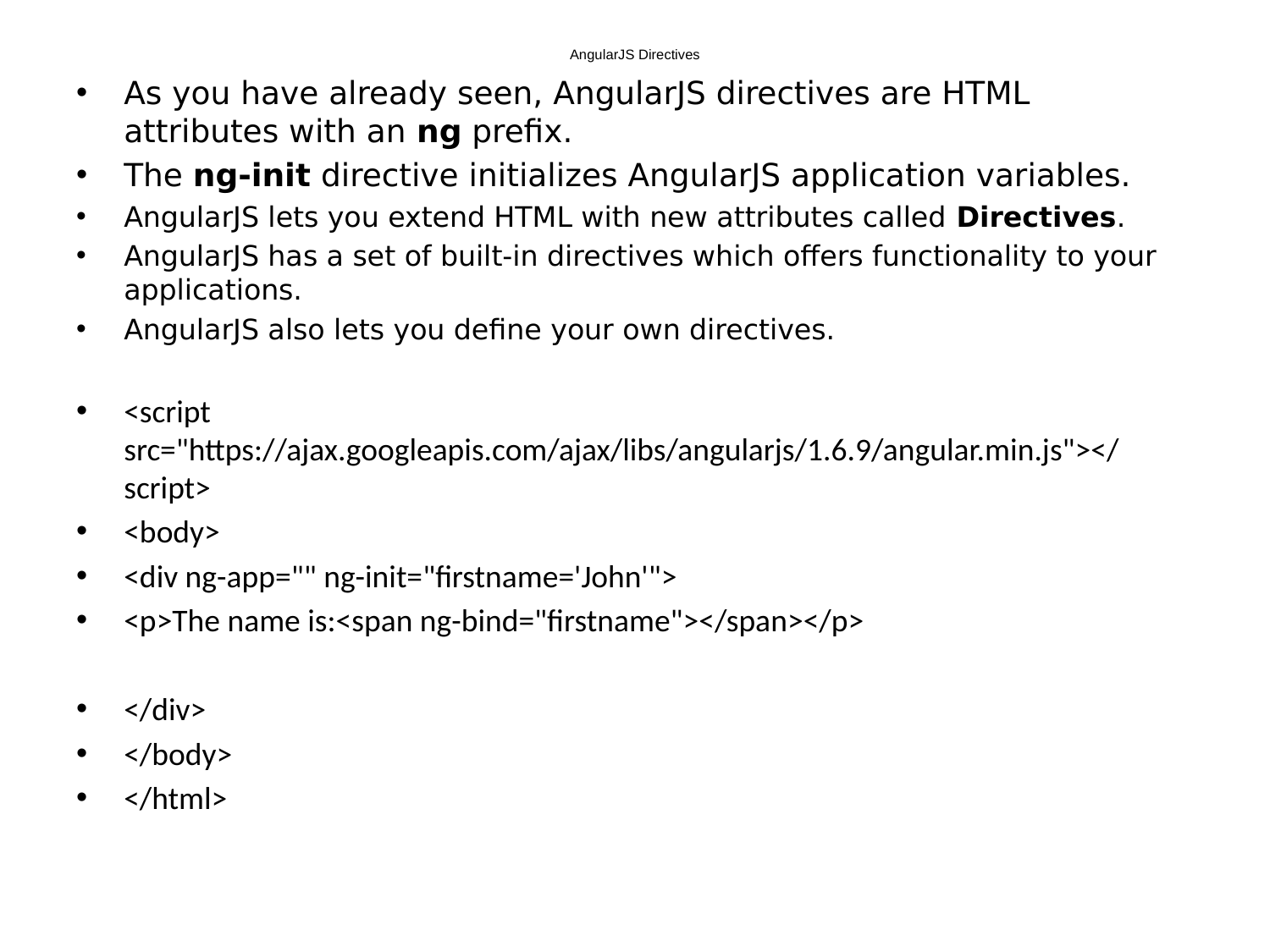

# AngularJS Directives
As you have already seen, AngularJS directives are HTML attributes with an ng prefix.
The ng-init directive initializes AngularJS application variables.
AngularJS lets you extend HTML with new attributes called Directives.
AngularJS has a set of built-in directives which offers functionality to your applications.
AngularJS also lets you define your own directives.

<script src="https://ajax.googleapis.com/ajax/libs/angularjs/1.6.9/angular.min.js"></script>
<body>
<div ng-app="" ng-init="firstname='John'">
<p>The name is:<span ng-bind="firstname"></span></p>

</div>
</body>
</html>